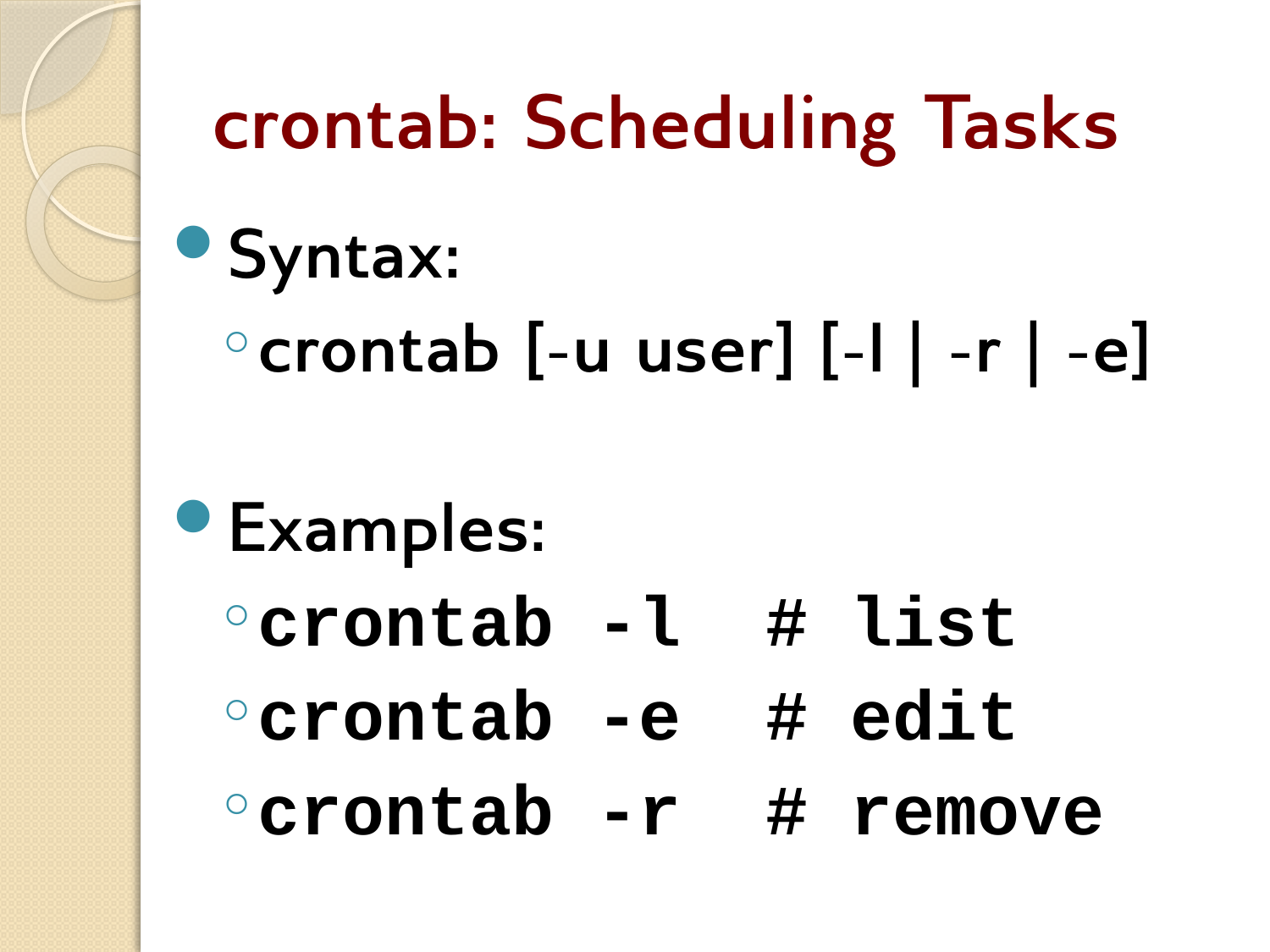

# crontab: Scheduling Tasks
Syntax:
crontab [-u user] [-l | -r | -e]
Examples:
crontab -l  # list
crontab -e  # edit
crontab -r  # remove